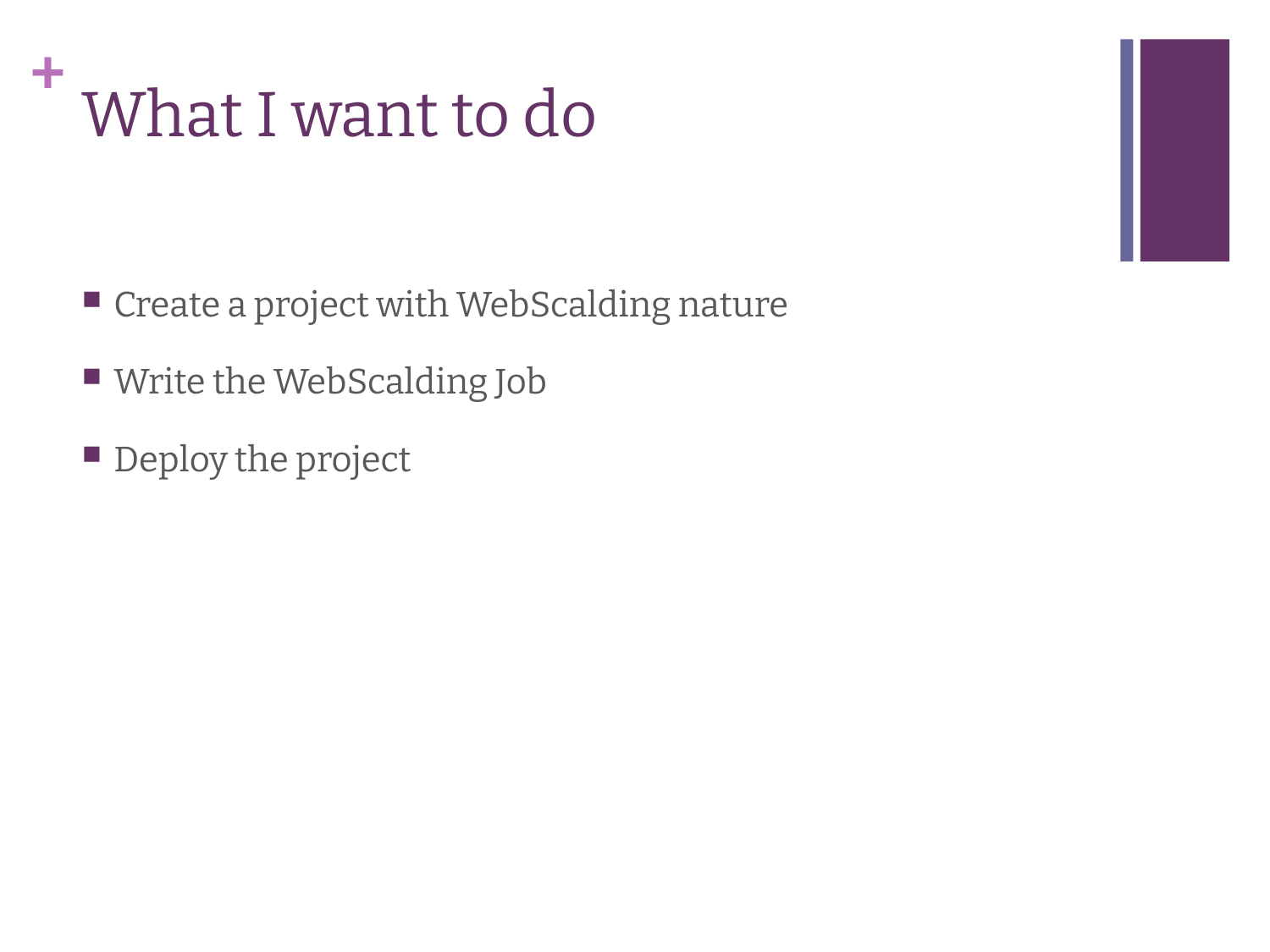

# What I want to do
Create a project with WebScalding nature
Write the WebScalding Job
Deploy the project